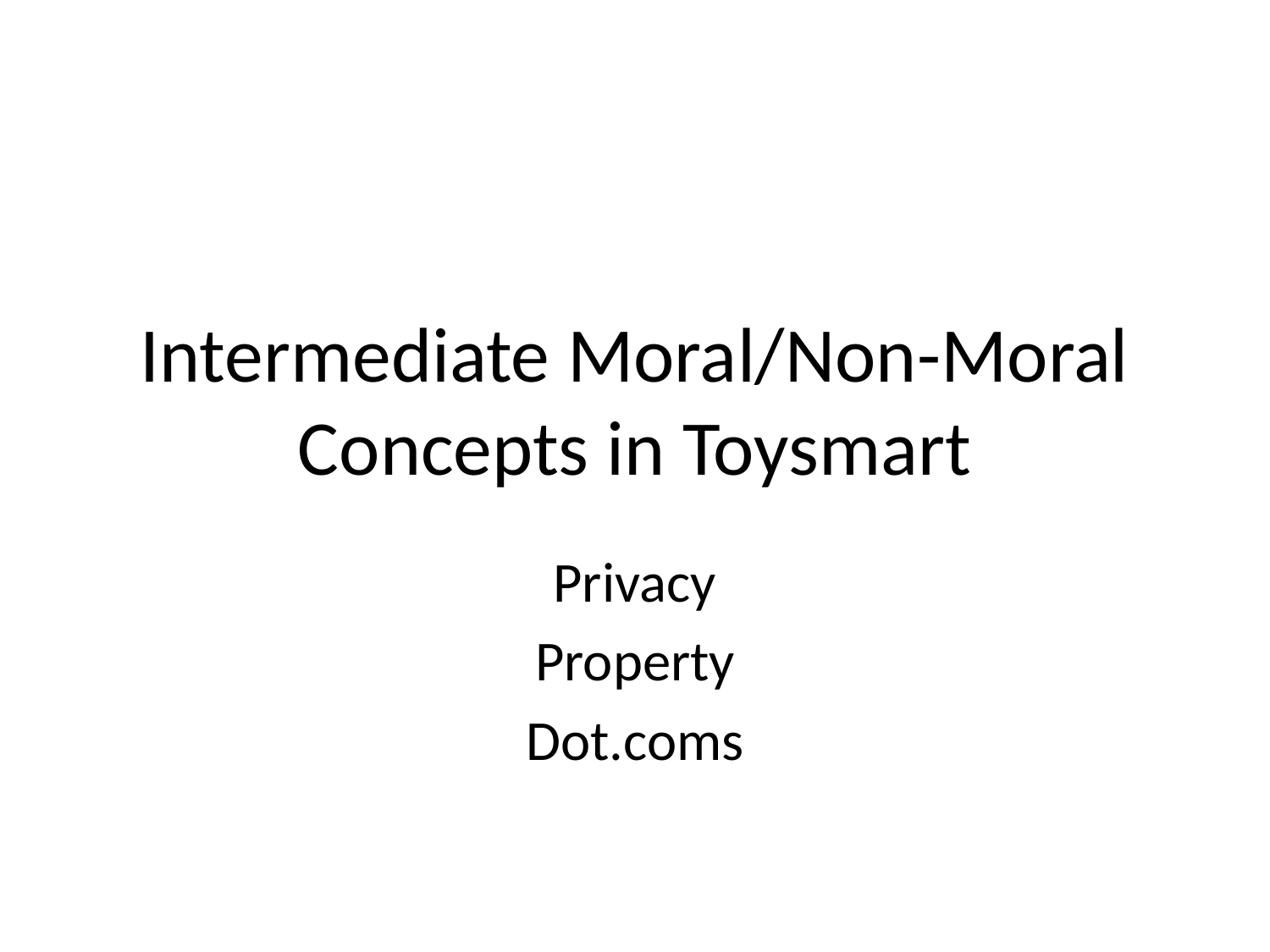

# Intermediate Moral/Non-Moral Concepts in Toysmart
Privacy
Property
Dot.coms